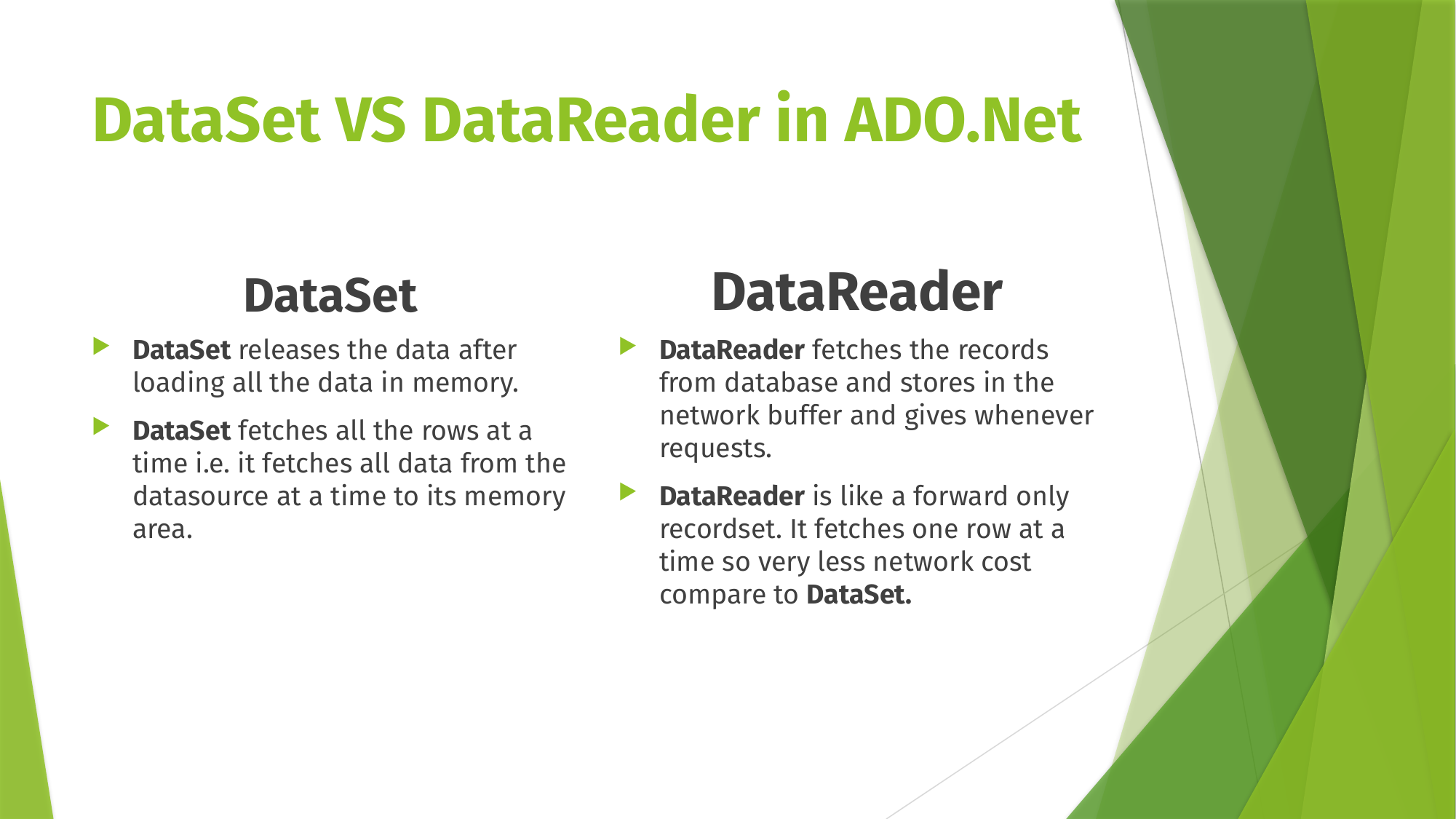

# DataSet VS DataReader in ADO.Net
DataSet
DataReader
DataSet releases the data after loading all the data in memory.
DataSet fetches all the rows at a time i.e. it fetches all data from the datasource at a time to its memory area.
DataReader fetches the records from database and stores in the network buffer and gives whenever requests.
DataReader is like a forward only recordset. It fetches one row at a time so very less network cost compare to DataSet.